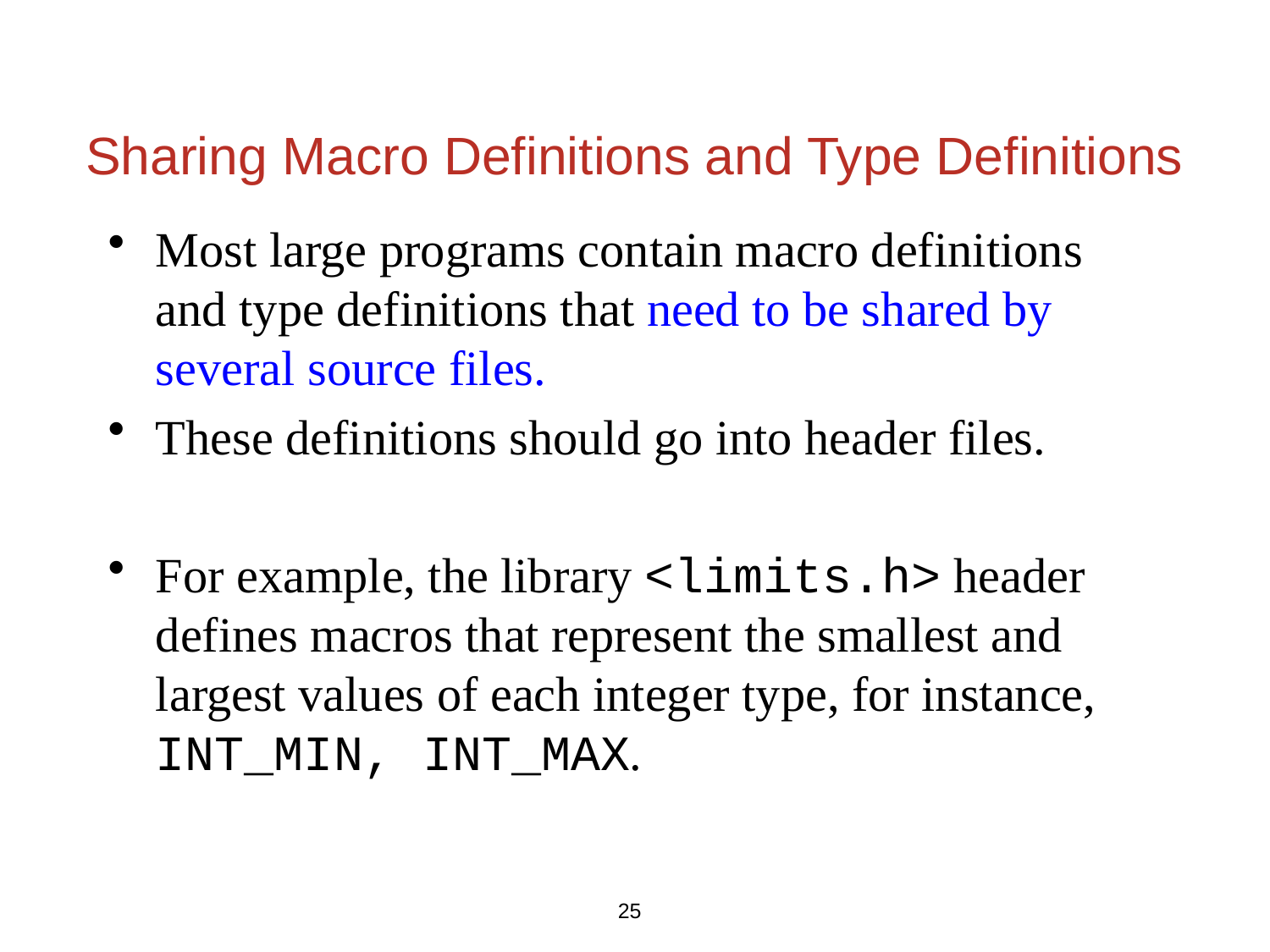

# Sharing Macro Definitions and Type Definitions
Most large programs contain macro definitions and type definitions that need to be shared by several source files.
These definitions should go into header files.

For example, the library <limits.h> header defines macros that represent the smallest and largest values of each integer type, for instance, INT_MIN, INT_MAX.
25